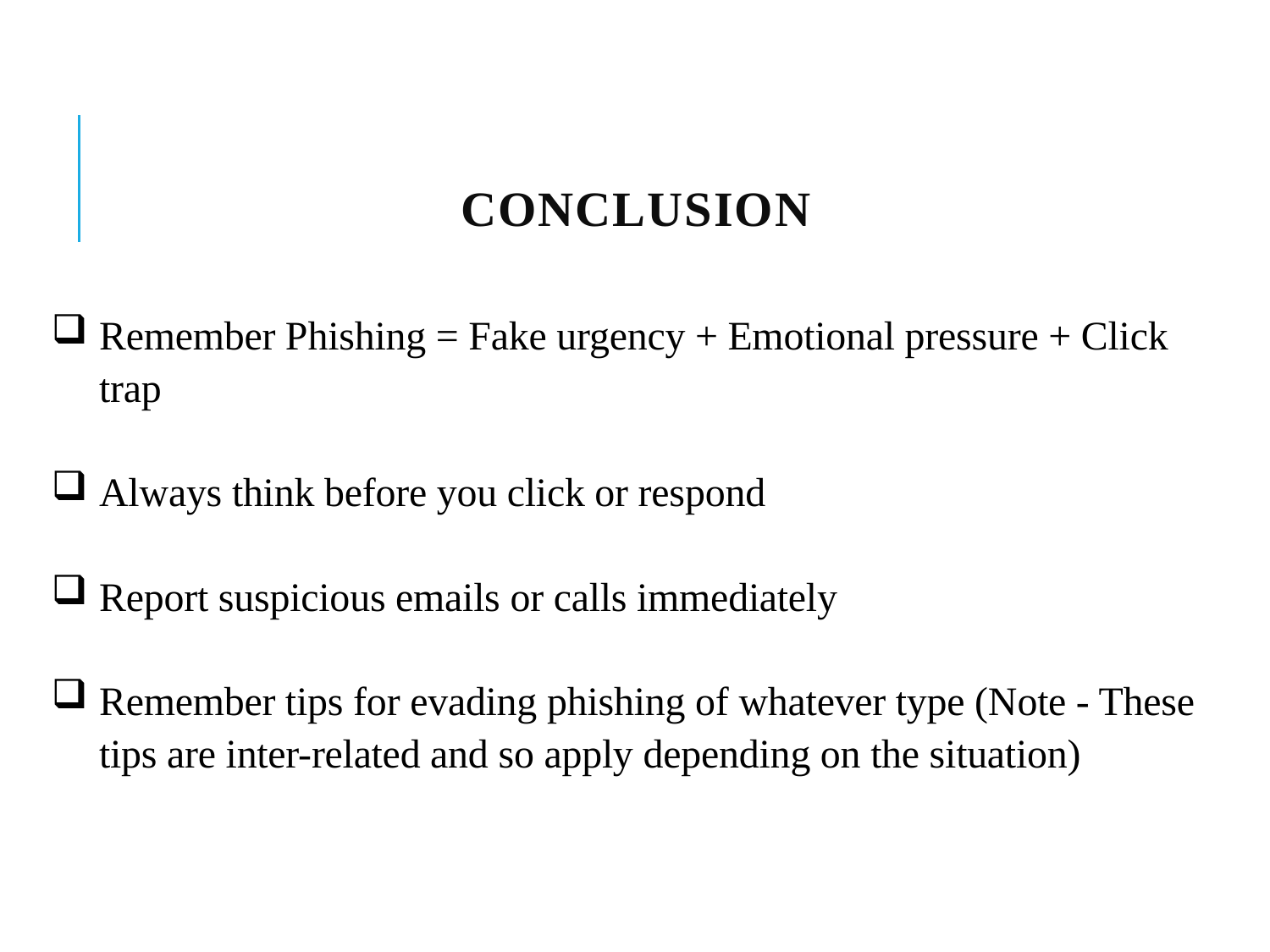

# CONCLUSION

Remember Phishing = Fake urgency + Emotional pressure + Click trap

Always think before you click or respond

Report suspicious emails or calls immediately

Remember tips for evading phishing of whatever type (Note - These tips are inter-related and so apply depending on the situation)